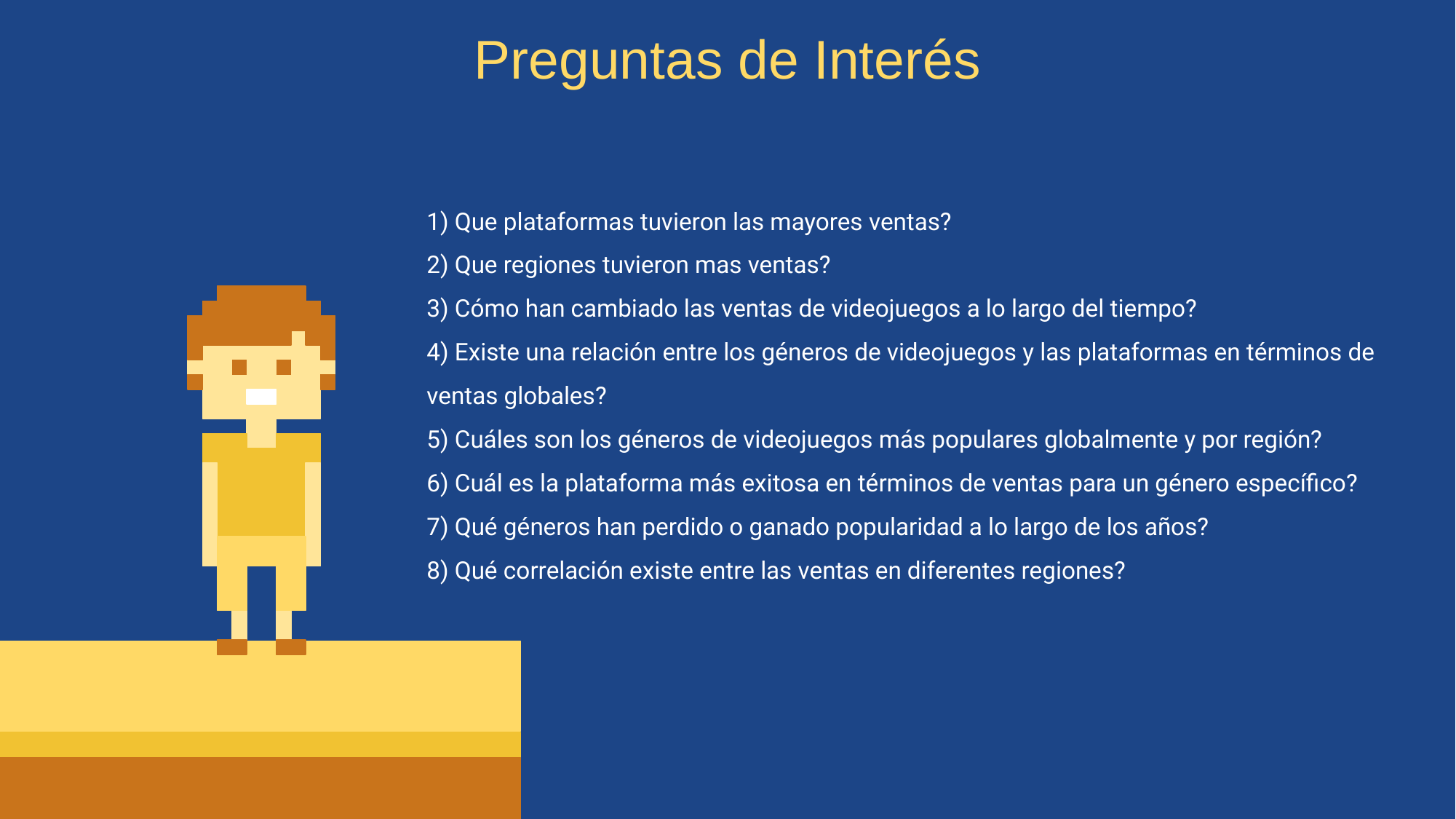

Preguntas de Interés
1) Que plataformas tuvieron las mayores ventas?
2) Que regiones tuvieron mas ventas?
3) Cómo han cambiado las ventas de videojuegos a lo largo del tiempo?
4) Existe una relación entre los géneros de videojuegos y las plataformas en términos de ventas globales?
5) Cuáles son los géneros de videojuegos más populares globalmente y por región?
6) Cuál es la plataforma más exitosa en términos de ventas para un género específico?
7) Qué géneros han perdido o ganado popularidad a lo largo de los años?
8) Qué correlación existe entre las ventas en diferentes regiones?